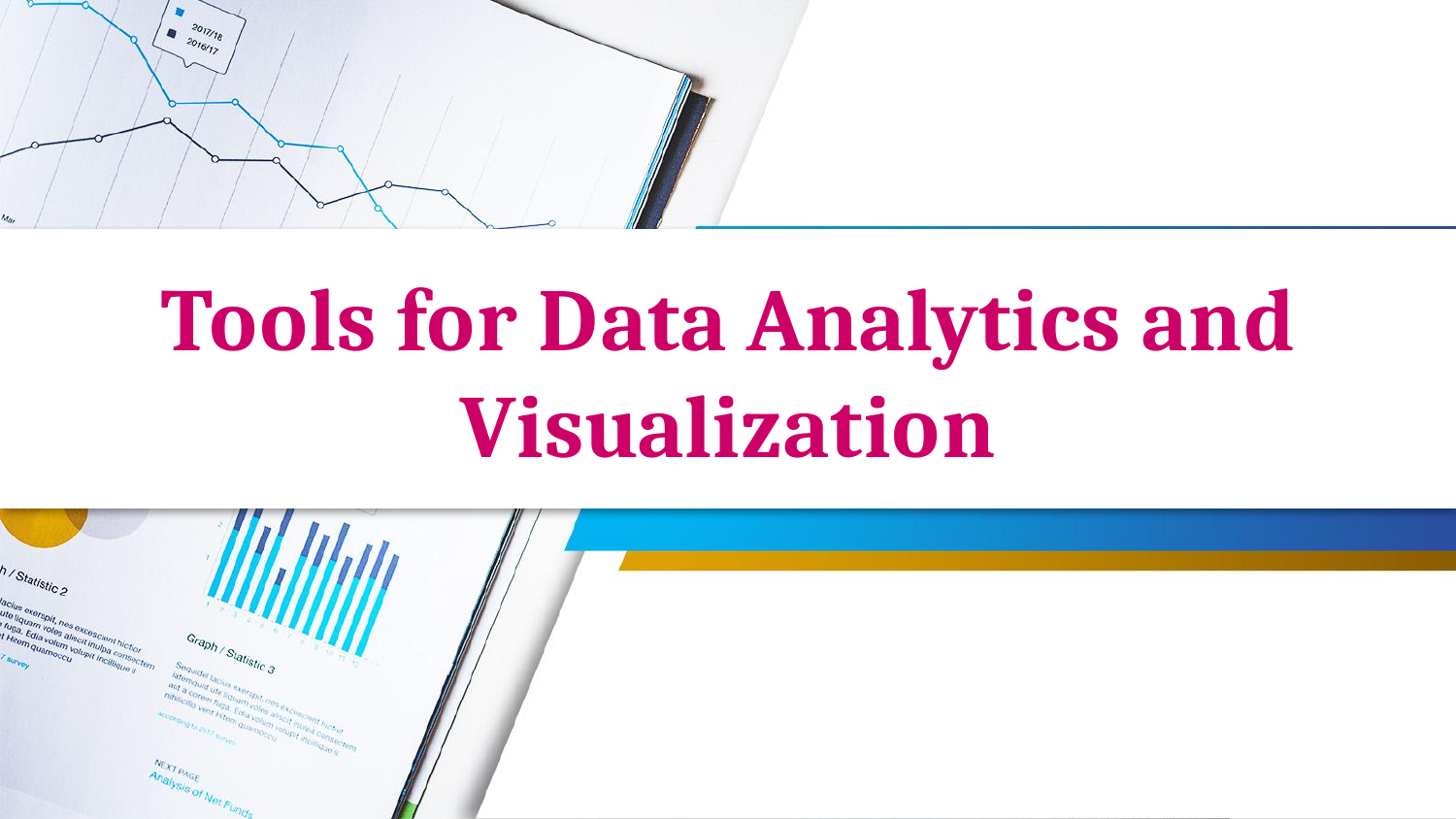

# Tools for Data Analytics and Visualization